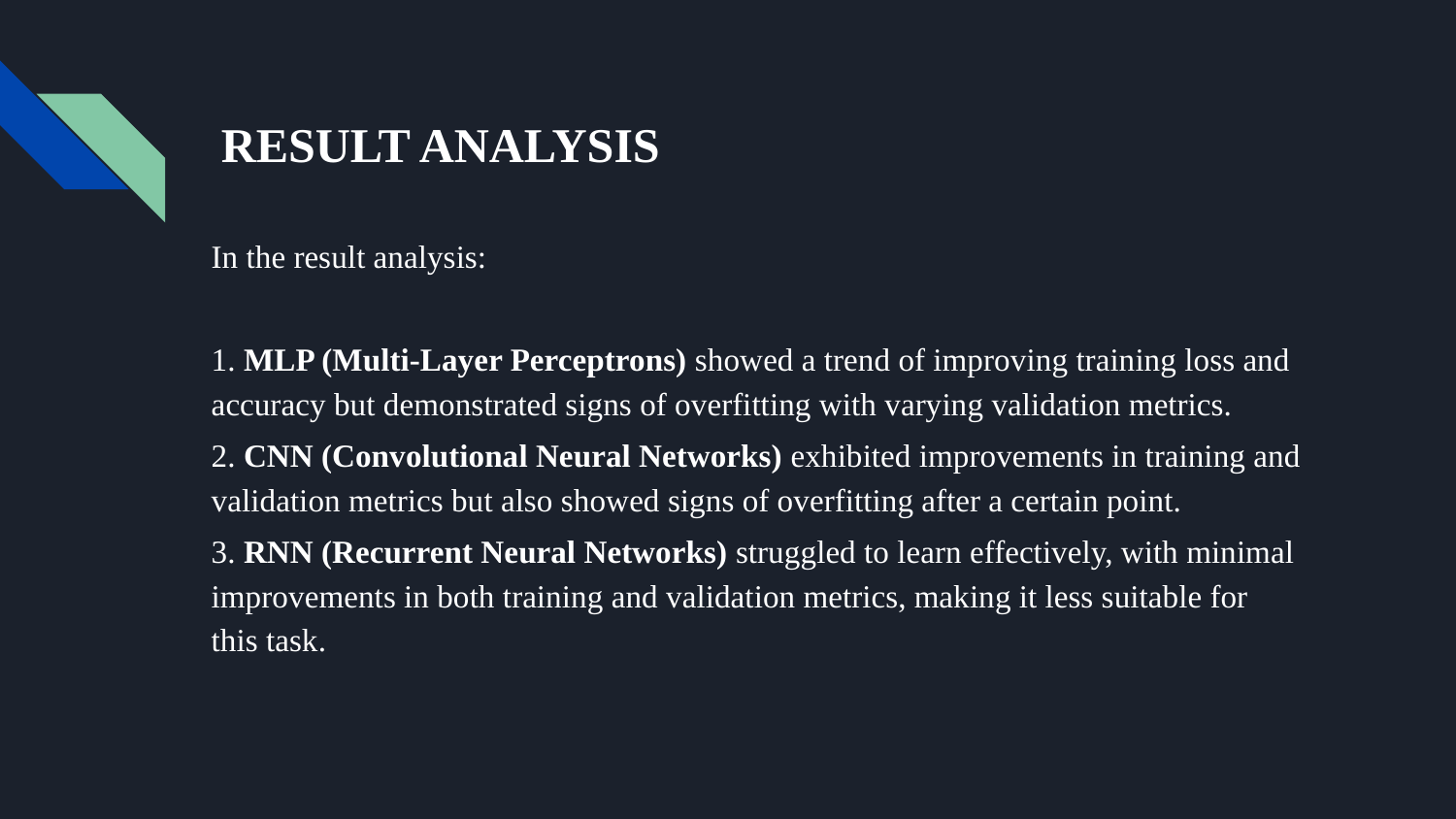

# RESULT ANALYSIS
In the result analysis:

1. MLP (Multi-Layer Perceptrons) showed a trend of improving training loss and accuracy but demonstrated signs of overfitting with varying validation metrics.
2. CNN (Convolutional Neural Networks) exhibited improvements in training and validation metrics but also showed signs of overfitting after a certain point.
3. RNN (Recurrent Neural Networks) struggled to learn effectively, with minimal improvements in both training and validation metrics, making it less suitable for this task.